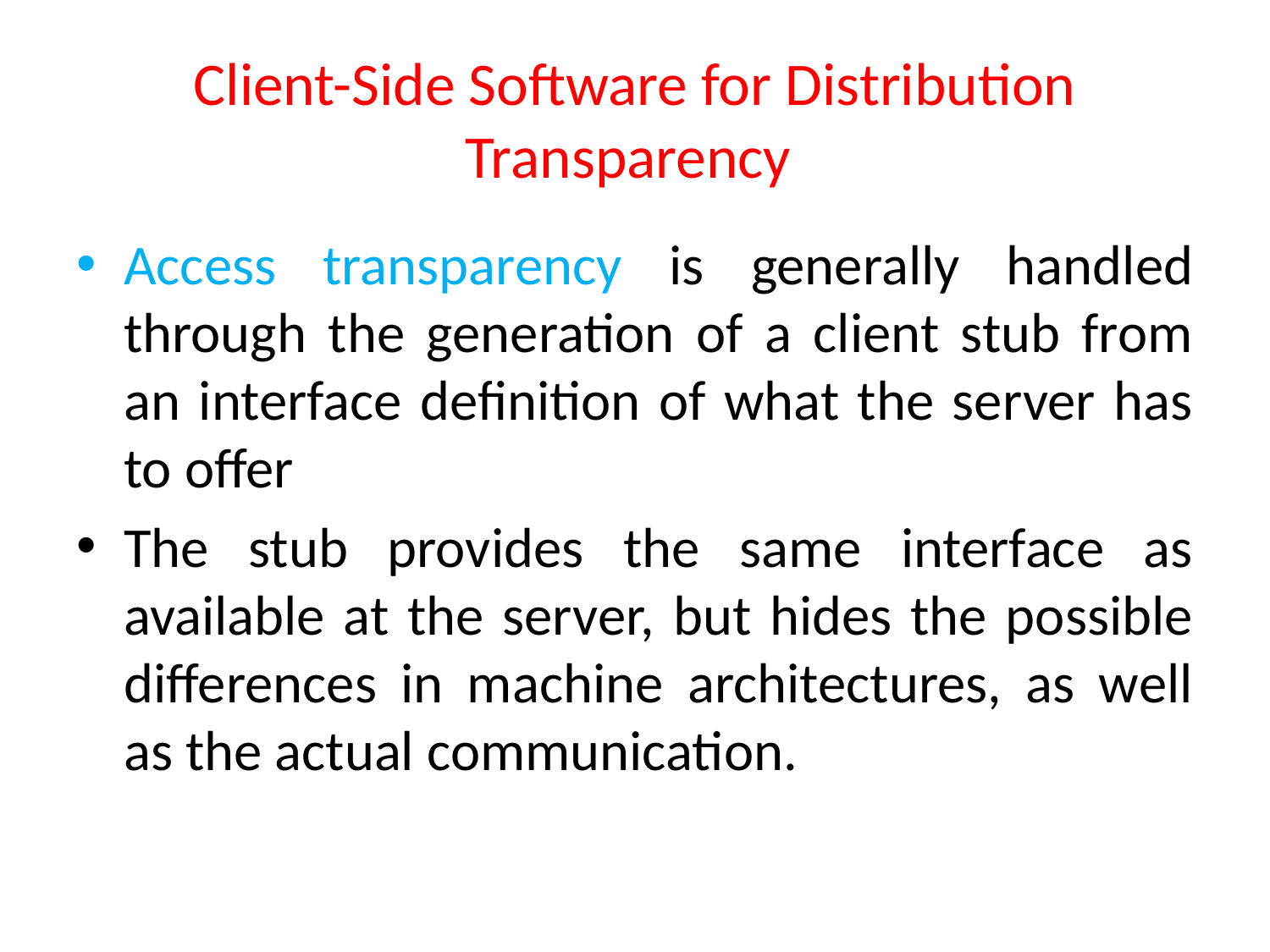

# Client-Side Software for Distribution Transparency
Access transparency is generally handled through the generation of a client stub from an interface definition of what the server has to offer
The stub provides the same interface as available at the server, but hides the possible differences in machine architectures, as well as the actual communication.